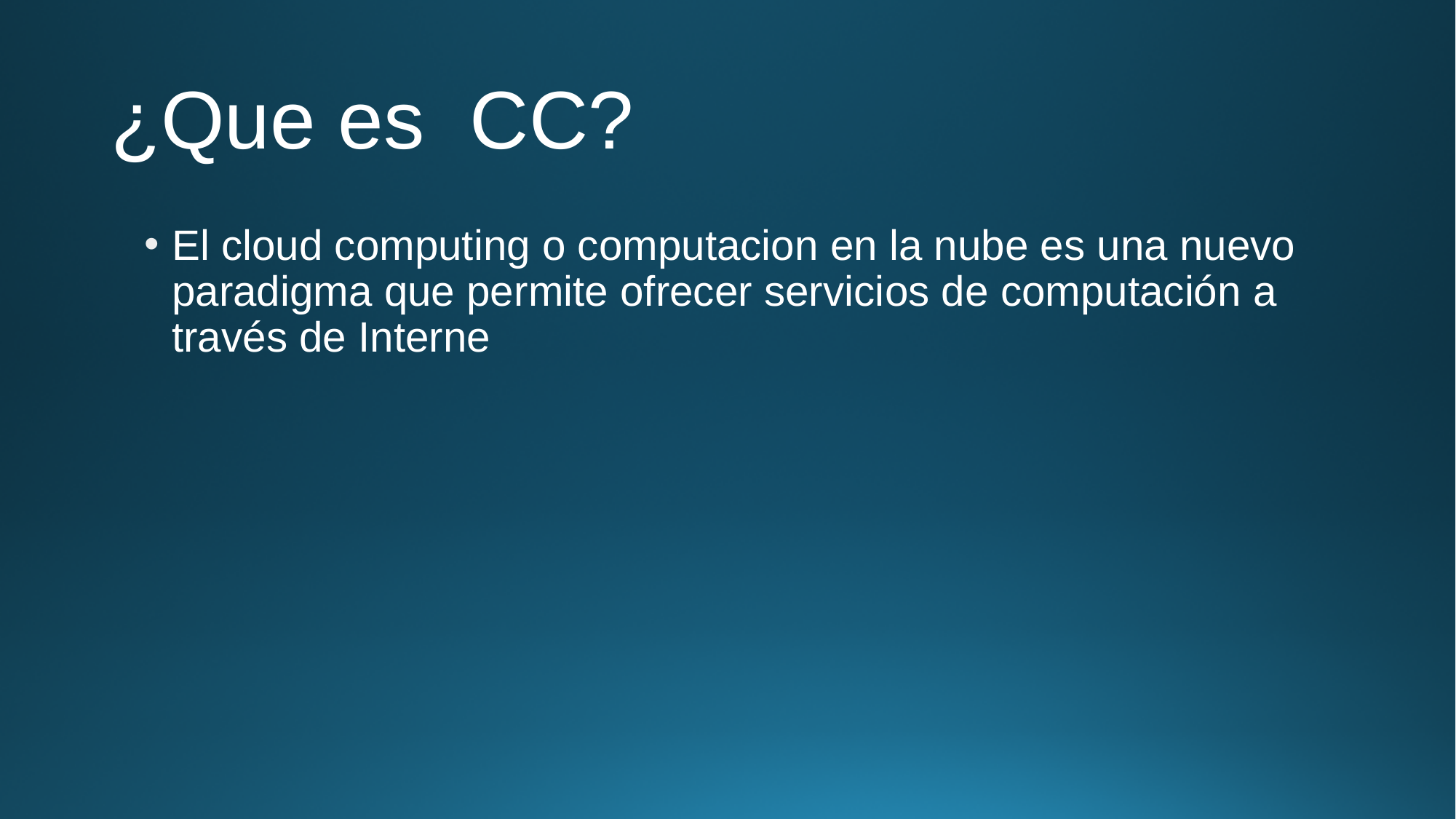

# ¿Que es  CC?
El cloud computing o computacion en la nube es una nuevo paradigma que permite ofrecer servicios de computación a través de Interne